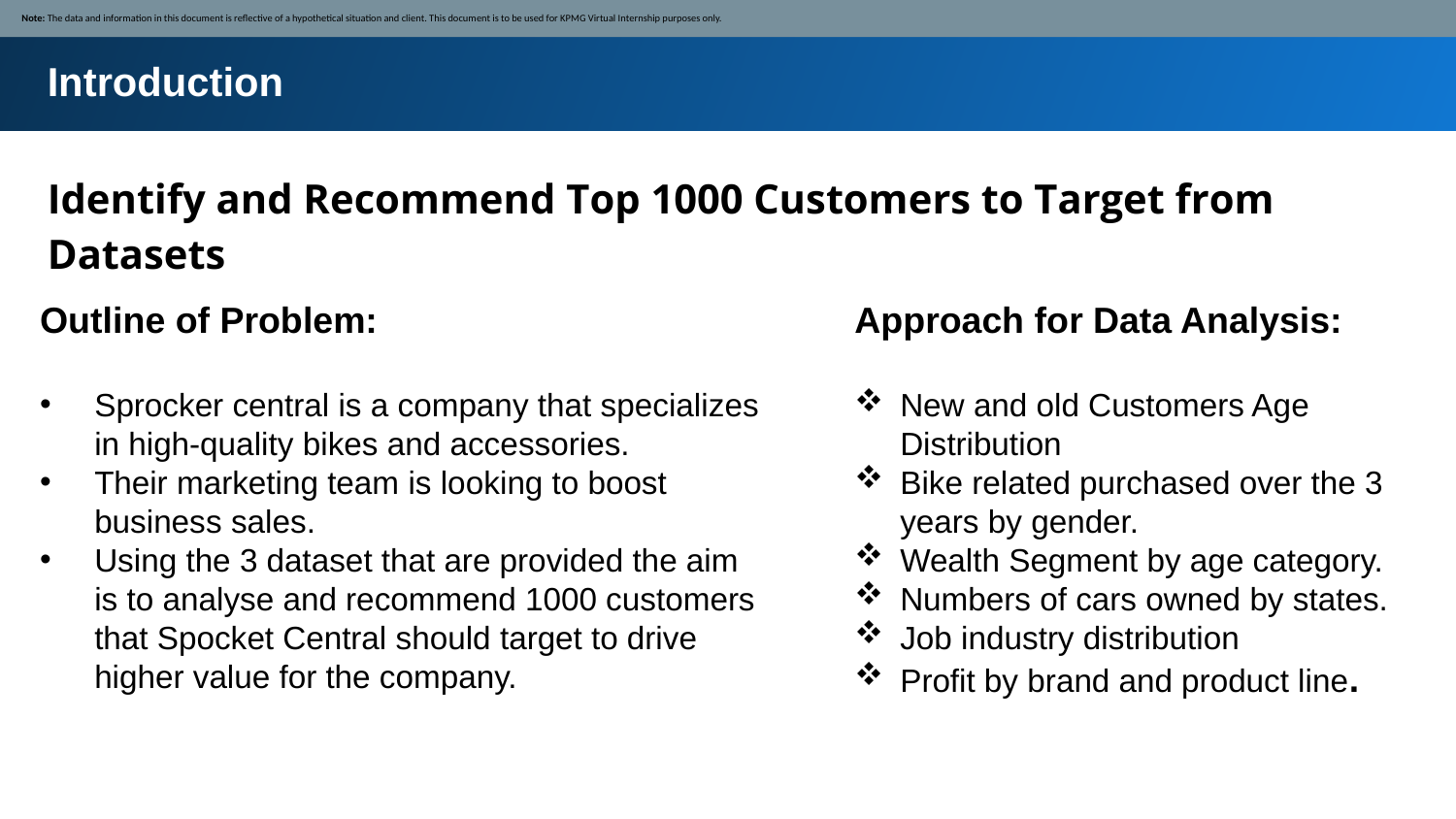

Note: The data and information in this document is reflective of a hypothetical situation and client. This document is to be used for KPMG Virtual Internship purposes only.
Introduction
Identify and Recommend Top 1000 Customers to Target from Datasets
Outline of Problem:

Sprocker central is a company that specializes in high-quality bikes and accessories.
Their marketing team is looking to boost business sales.
Using the 3 dataset that are provided the aim is to analyse and recommend 1000 customers that Spocket Central should target to drive higher value for the company.

Approach for Data Analysis:

New and old Customers Age Distribution
Bike related purchased over the 3 years by gender.
Wealth Segment by age category.
Numbers of cars owned by states.
Job industry distribution
Profit by brand and product line.